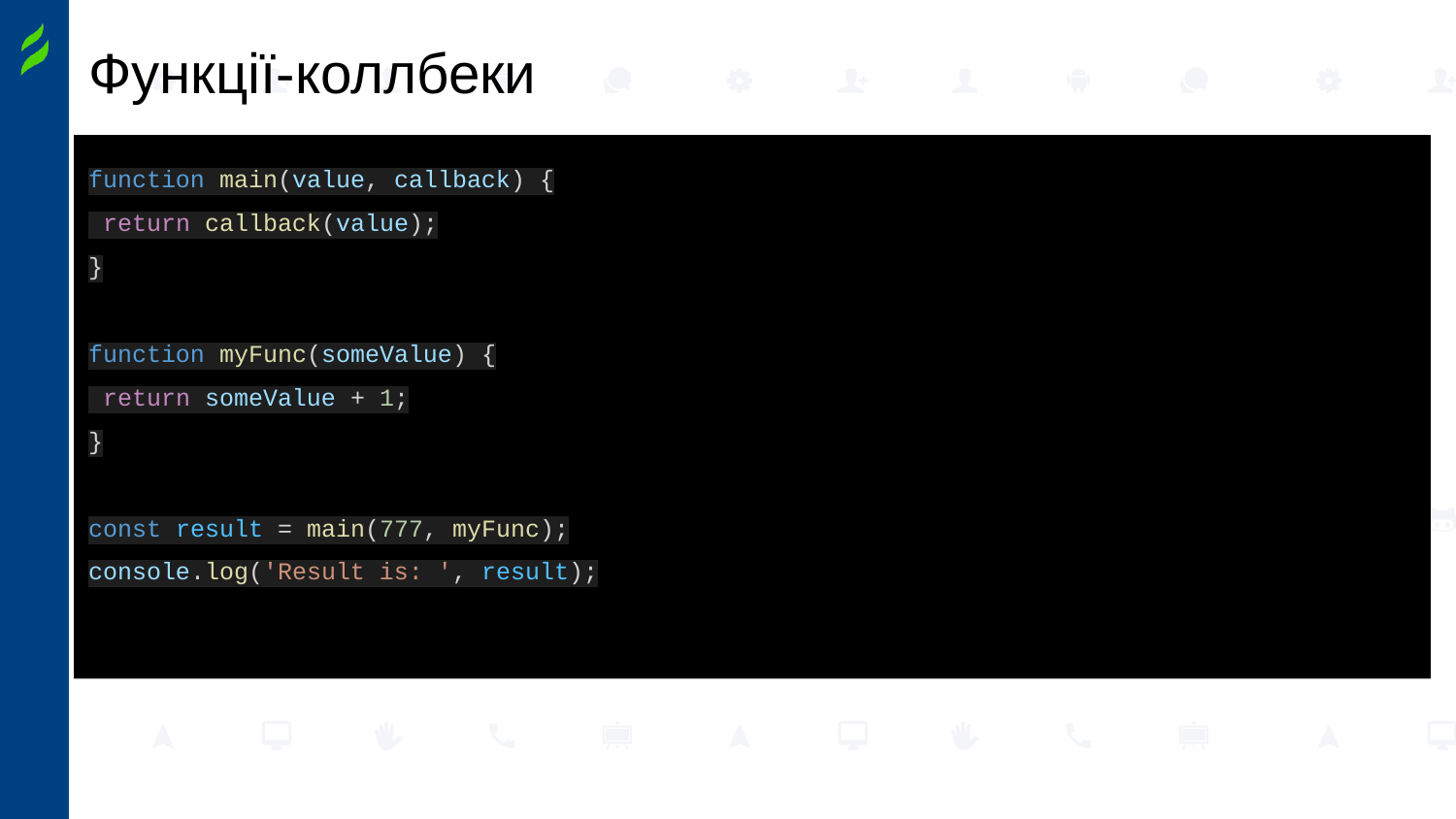

# Функції-коллбеки
function main(value, callback) {
 return callback(value);
}

function myFunc(someValue) {
 return someValue + 1;
}

const result = main(777, myFunc);
console.log('Result is: ', result);